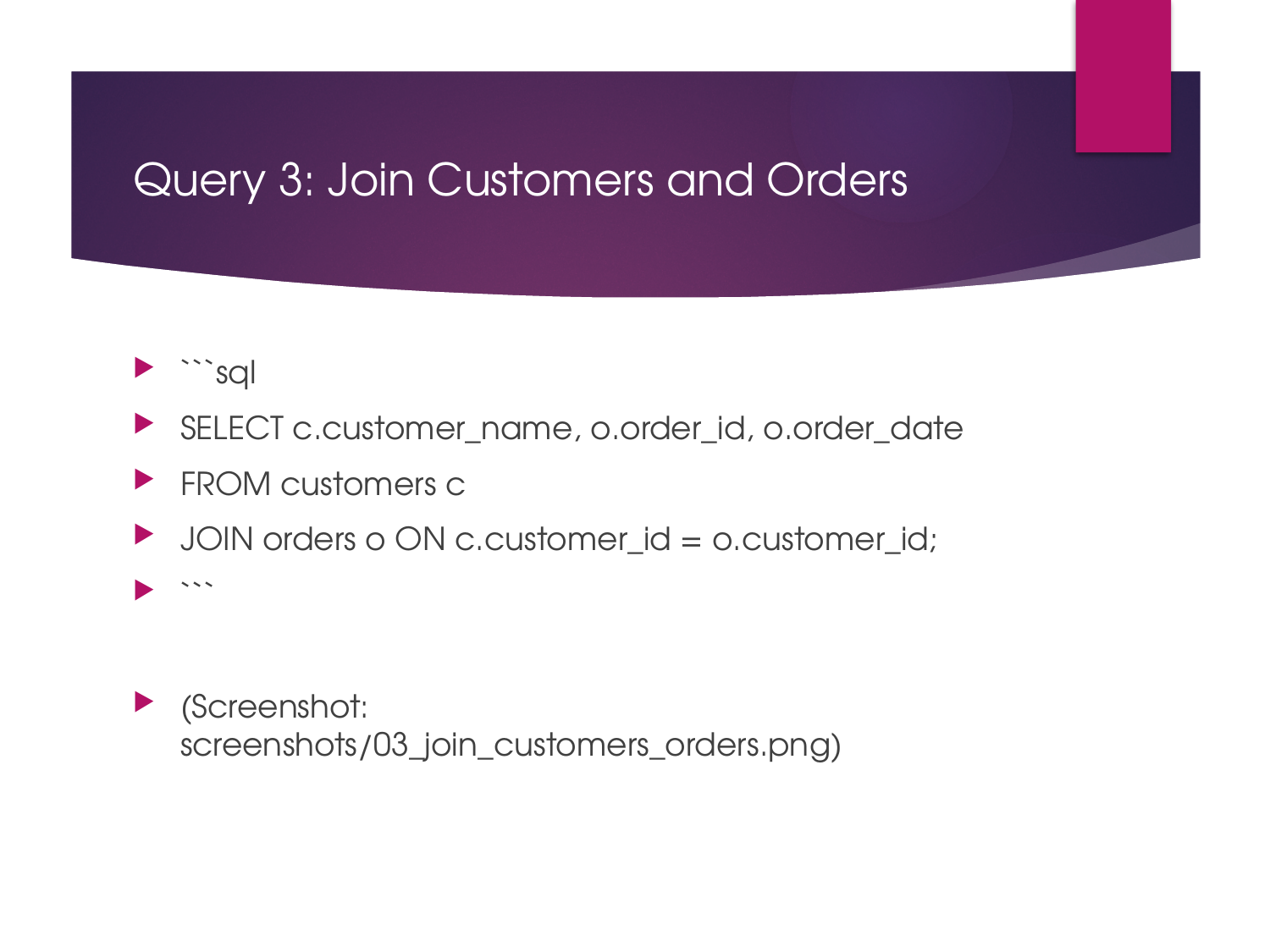

# Query 3: Join Customers and Orders
```sql
SELECT c.customer_name, o.order_id, o.order_date
FROM customers c
JOIN orders o ON c.customer_id = o.customer_id;
```

(Screenshot: screenshots/03_join_customers_orders.png)